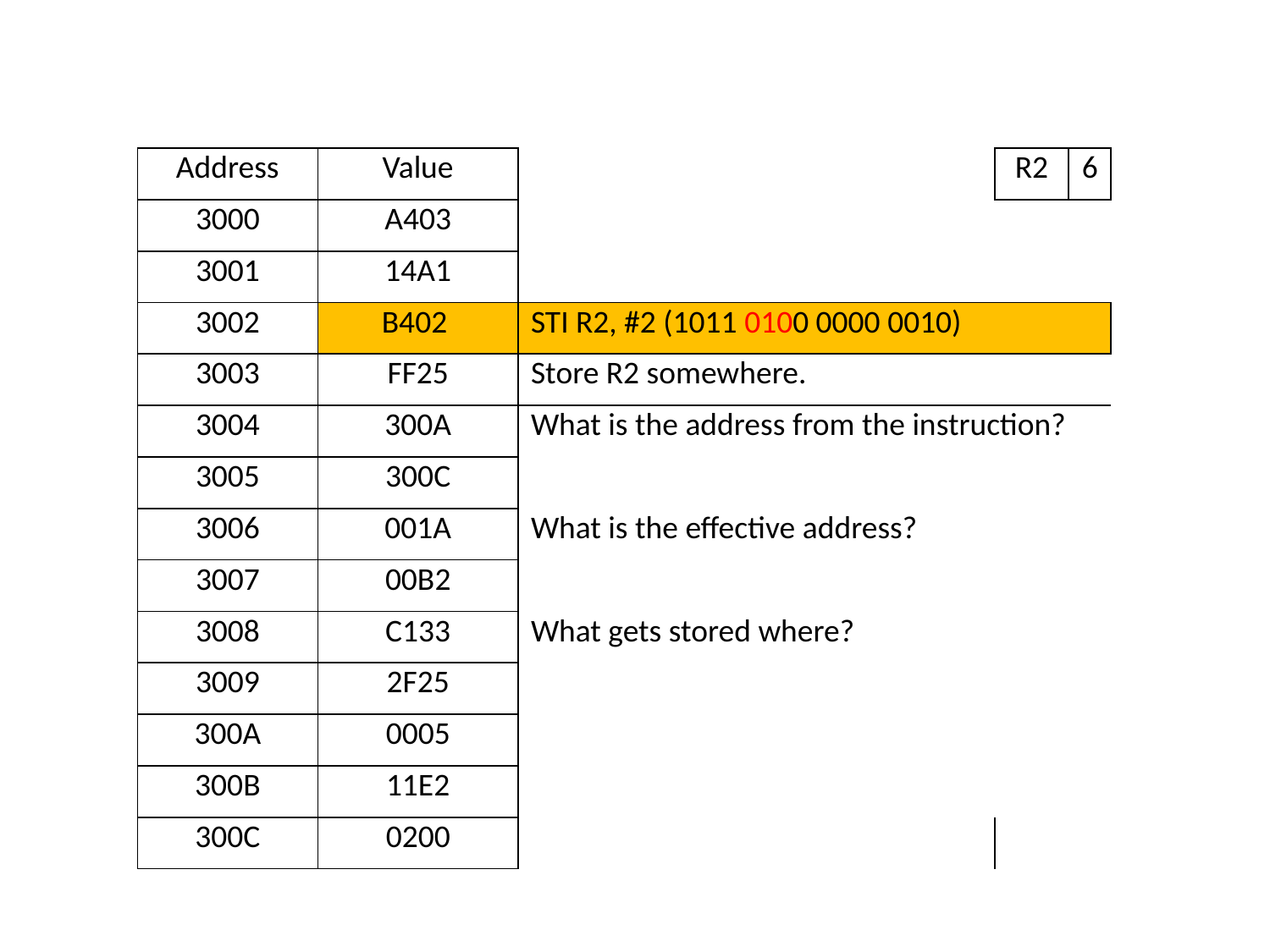

| Address | Value |  | R2 | 6 |
| --- | --- | --- | --- | --- |
| 3000 | A403 |  |  |  |
| 3001 | 14A1 |  |  |  |
| 3002 | B402 | STI R2, #2 (1011 0100 0000 0010) |  |  |
| 3003 | FF25 | Store R2 somewhere. |  |  |
| 3004 | 300A | What is the address from the instruction? |  |  |
| 3005 | 300C |  |  |  |
| 3006 | 001A | What is the effective address? |  |  |
| 3007 | 00B2 |  |  |  |
| 3008 | C133 | What gets stored where? |  |  |
| 3009 | 2F25 |  |  |  |
| 300A | 0005 |  |  |  |
| 300B | 11E2 |  |  |  |
| 300C | 0200 |  |  |  |